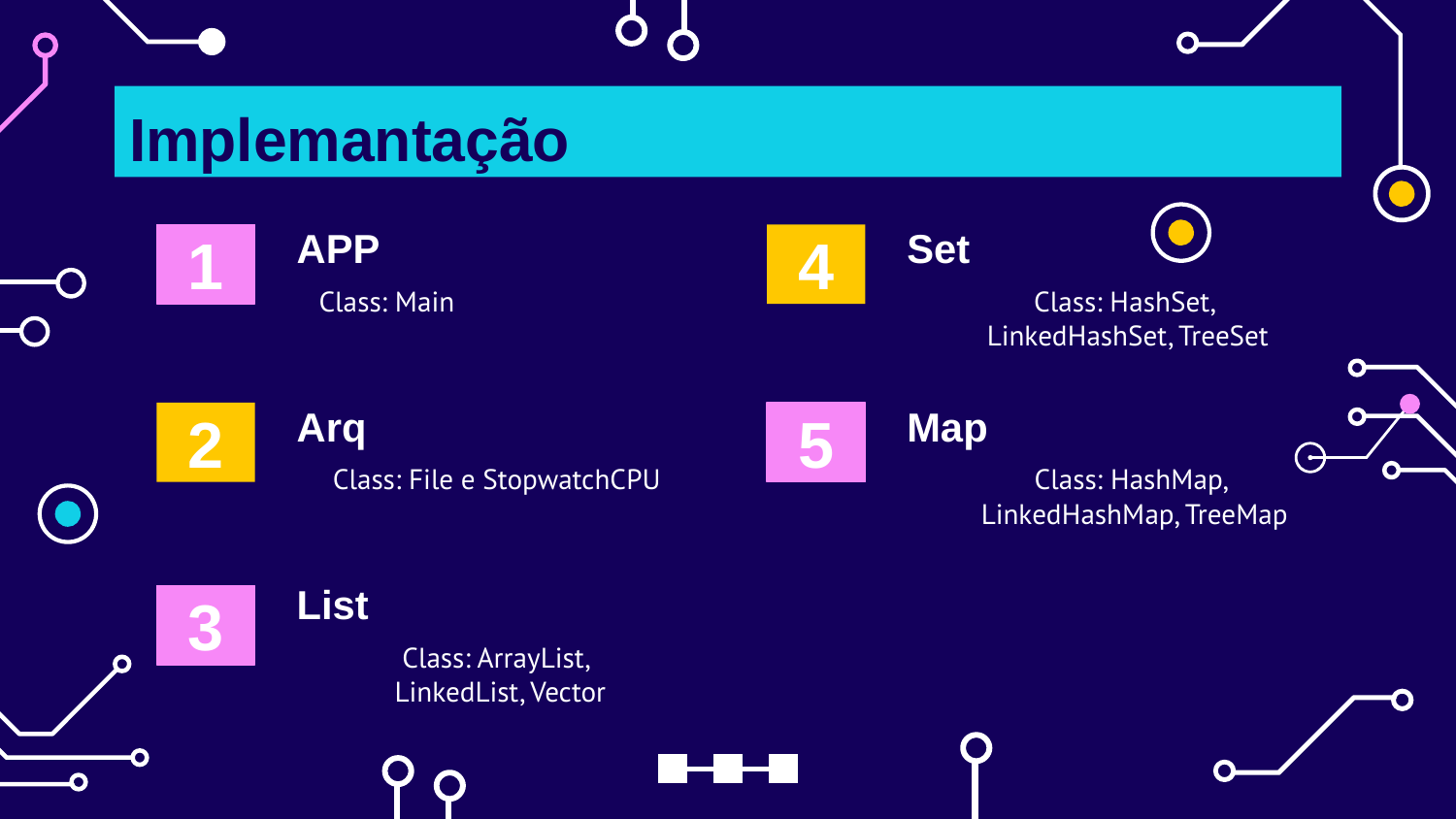

# Implemantação

APP
Set
1
4
Class: Main
Class: HashSet,
LinkedHashSet, TreeSet

Arq
Map
2
5
Class: HashMap,
LinkedHashMap, TreeMap
Class: File e StopwatchCPU
List
3
Class: ArrayList,
 LinkedList, Vector